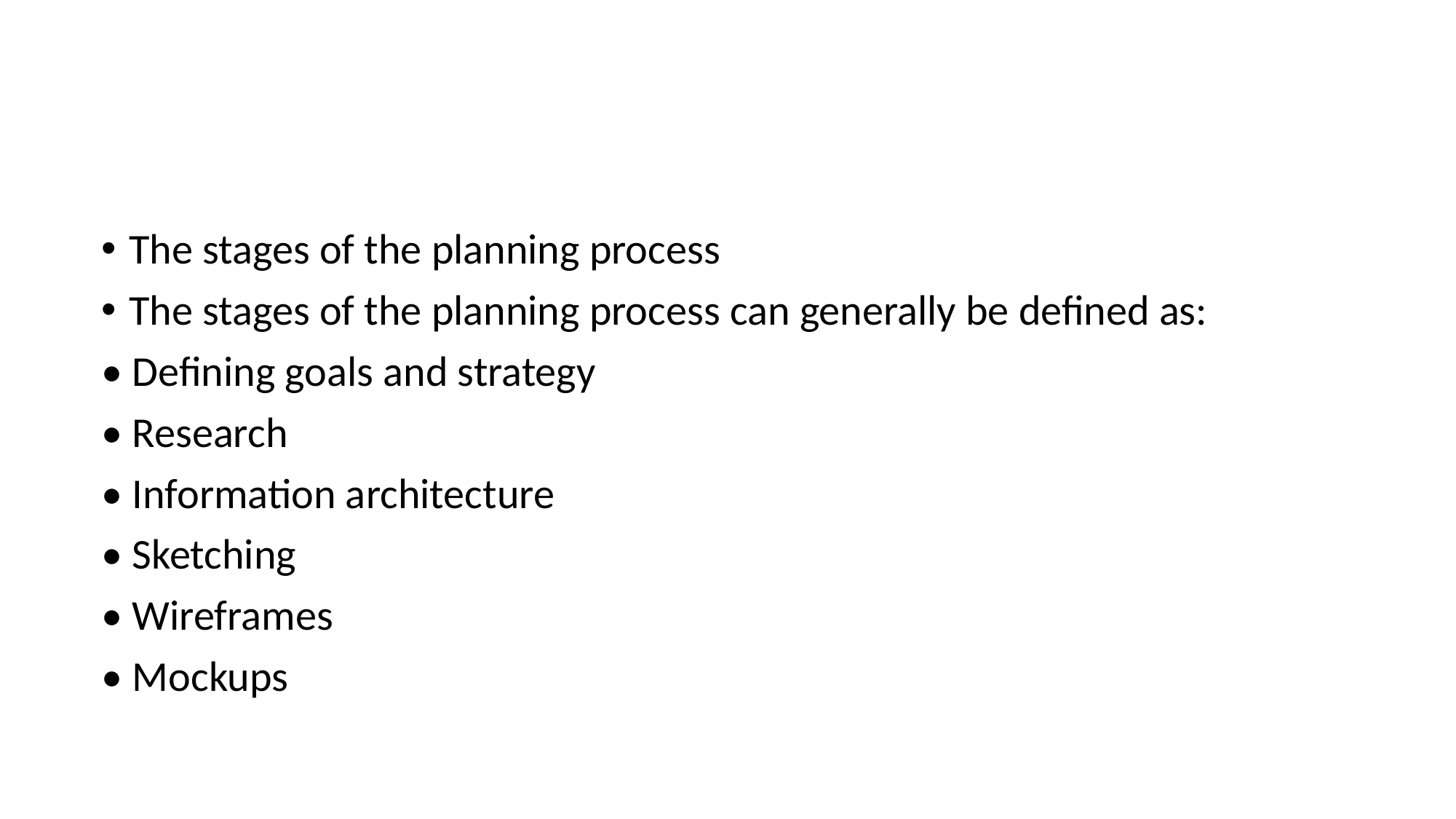

#
The stages of the planning process
The stages of the planning process can generally be defined as:
• Defining goals and strategy
• Research
• Information architecture
• Sketching
• Wireframes
• Mockups